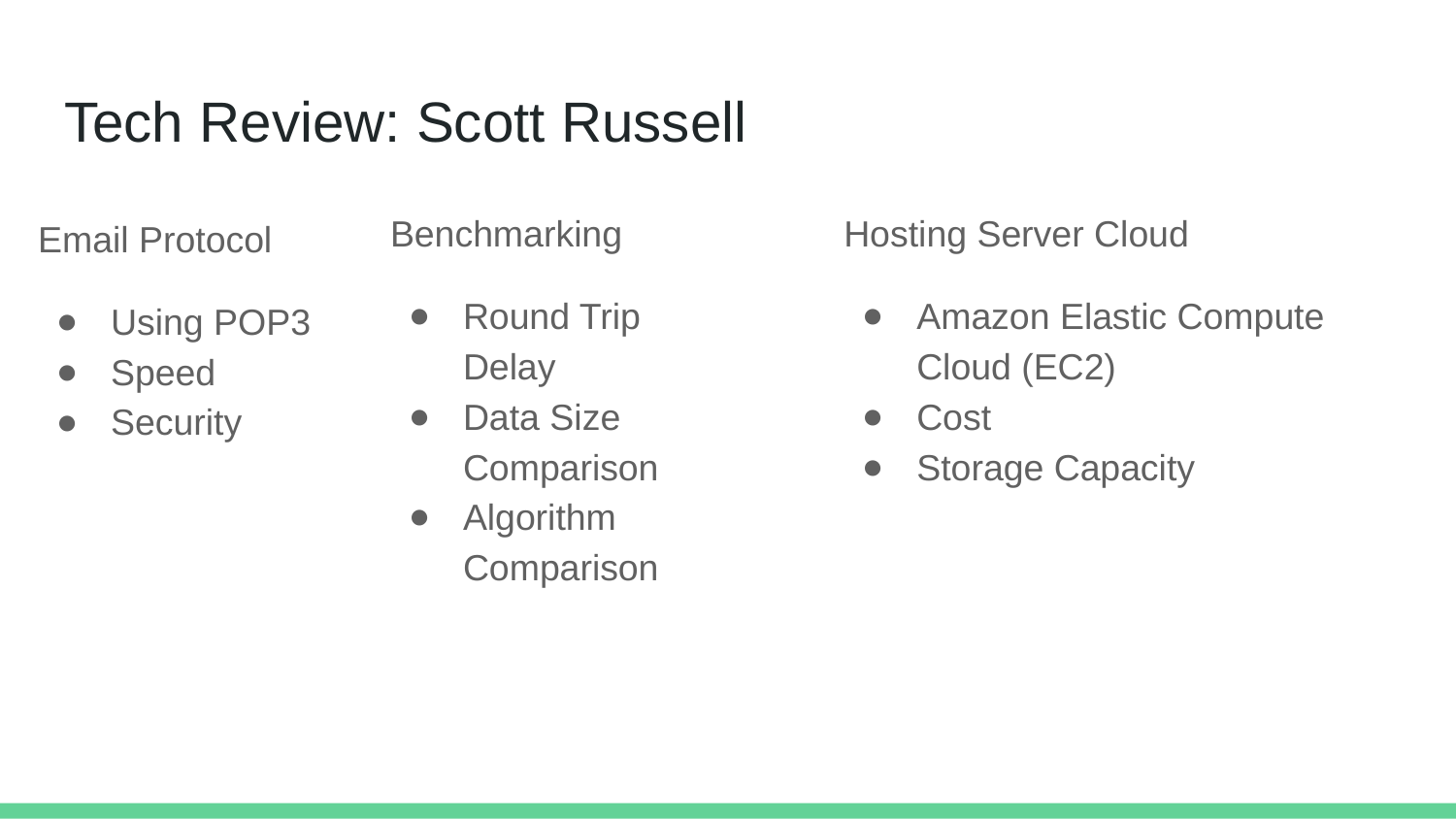

# Tech Review: Scott Russell
Benchmarking
Round Trip Delay
Data Size Comparison
Algorithm Comparison

Hosting Server Cloud
Amazon Elastic Compute Cloud (EC2)
Cost
Storage Capacity
Email Protocol
Using POP3
Speed
Security